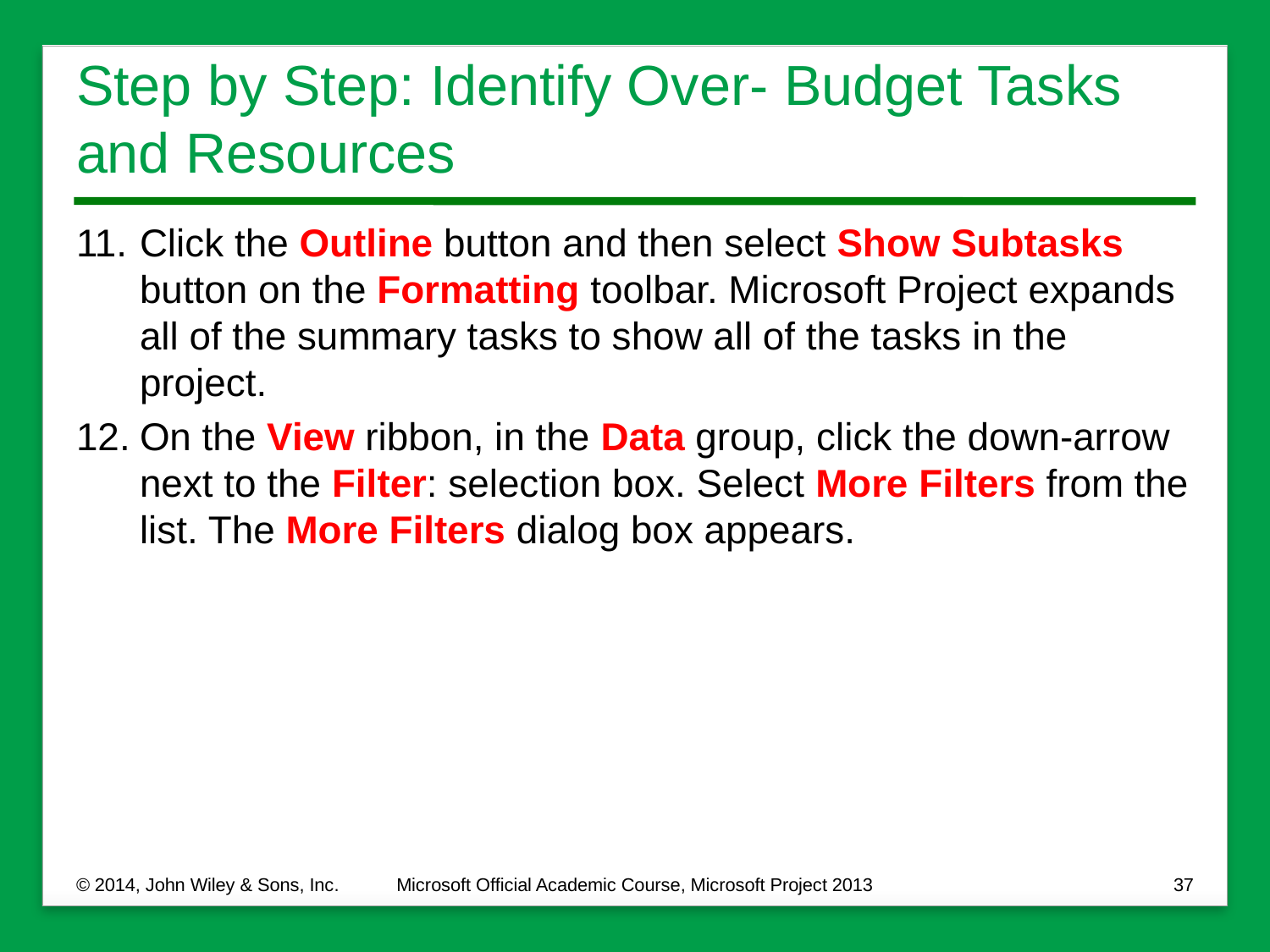

# Step by Step: Identify Over- Budget Tasks and Resources
11.	Click the Outline button and then select Show Subtasks button on the Formatting toolbar. Microsoft Project expands all of the summary tasks to show all of the tasks in the project.
12.	On the View ribbon, in the Data group, click the down-arrow next to the Filter: selection box. Select More Filters from the list. The More Filters dialog box appears.
© 2014, John Wiley & Sons, Inc.
Microsoft Official Academic Course, Microsoft Project 2013
37